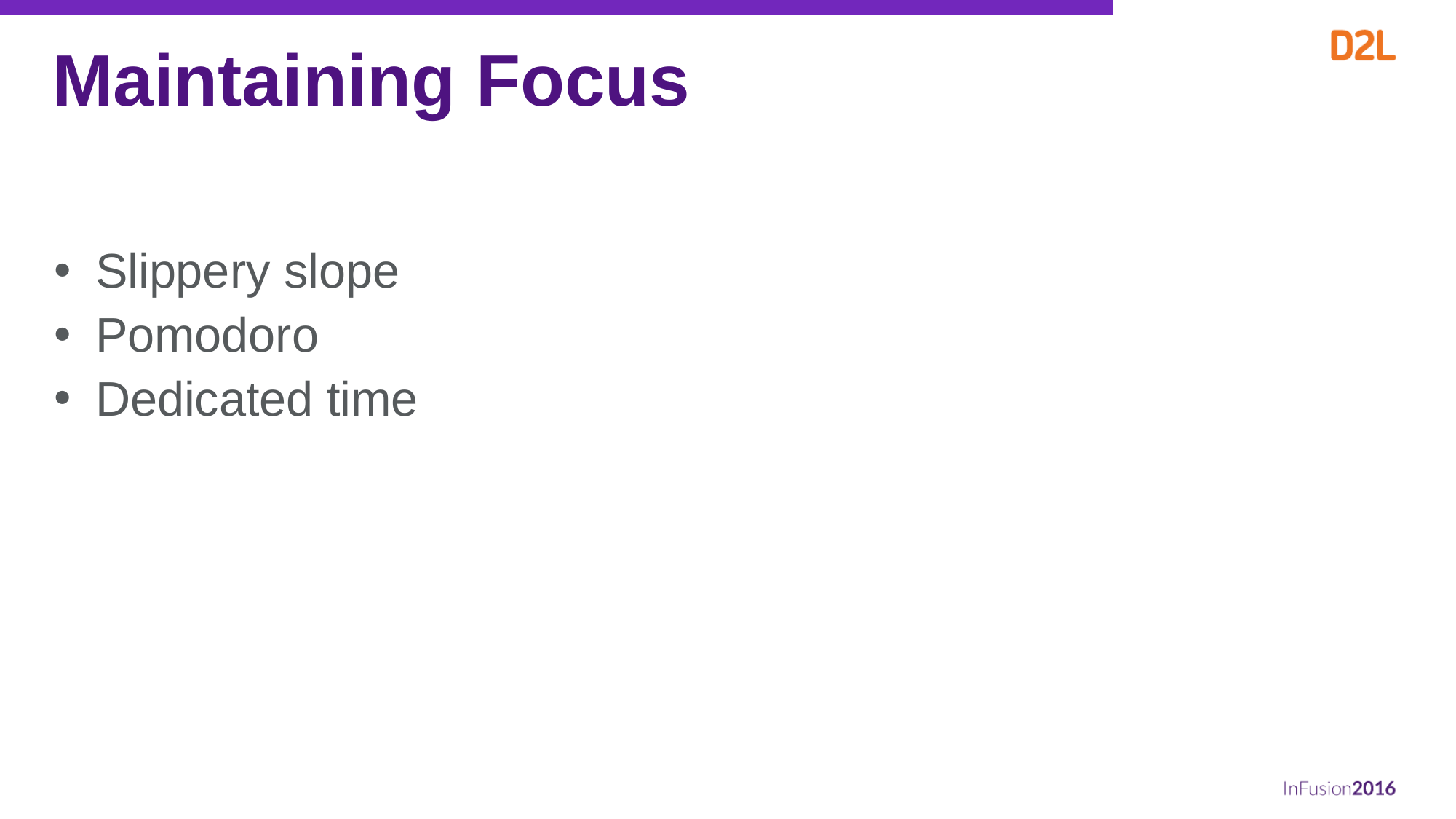

# Maintaining Focus
Slippery slope
Pomodoro
Dedicated time